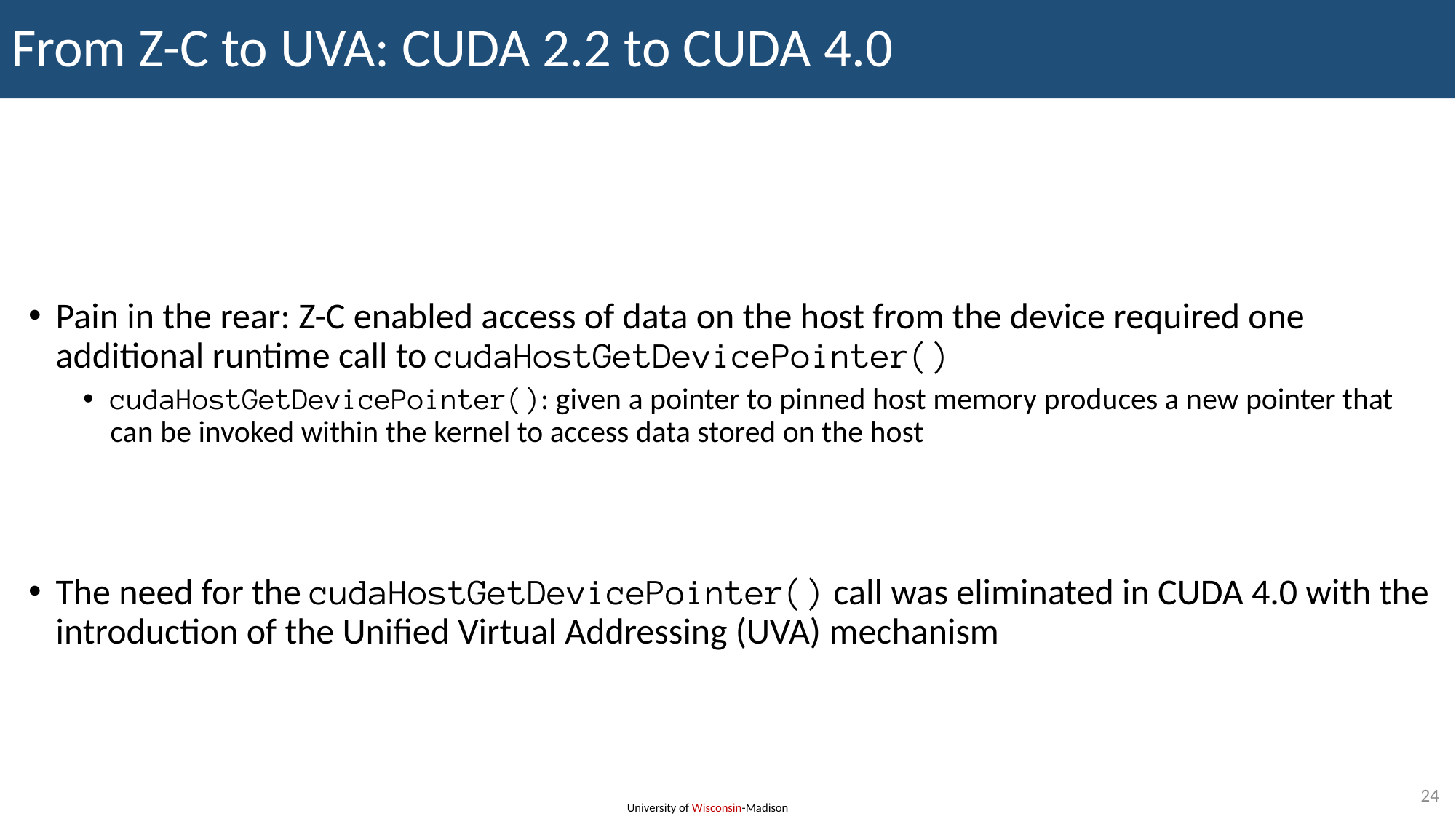

# From Z-C to UVA: CUDA 2.2 to CUDA 4.0

Pain in the rear: Z-C enabled access of data on the host from the device required one additional runtime call to cudaHostGetDevicePointer()
cudaHostGetDevicePointer(): given a pointer to pinned host memory produces a new pointer that can be invoked within the kernel to access data stored on the host

The need for the cudaHostGetDevicePointer() call was eliminated in CUDA 4.0 with the introduction of the Unified Virtual Addressing (UVA) mechanism
24